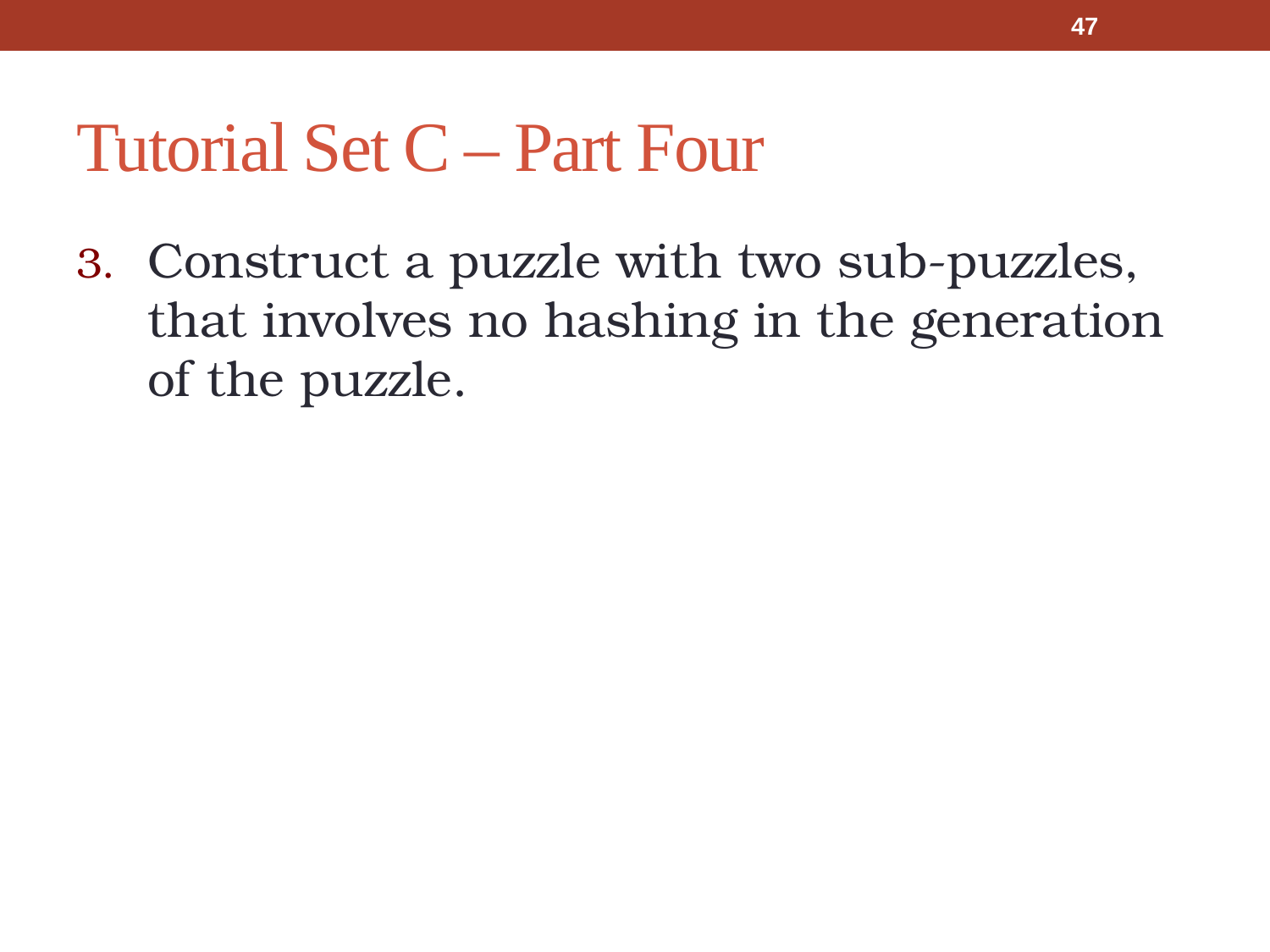

47
# Tutorial Set C – Part Four
Construct a puzzle with two sub-puzzles, that involves no hashing in the generation of the puzzle.